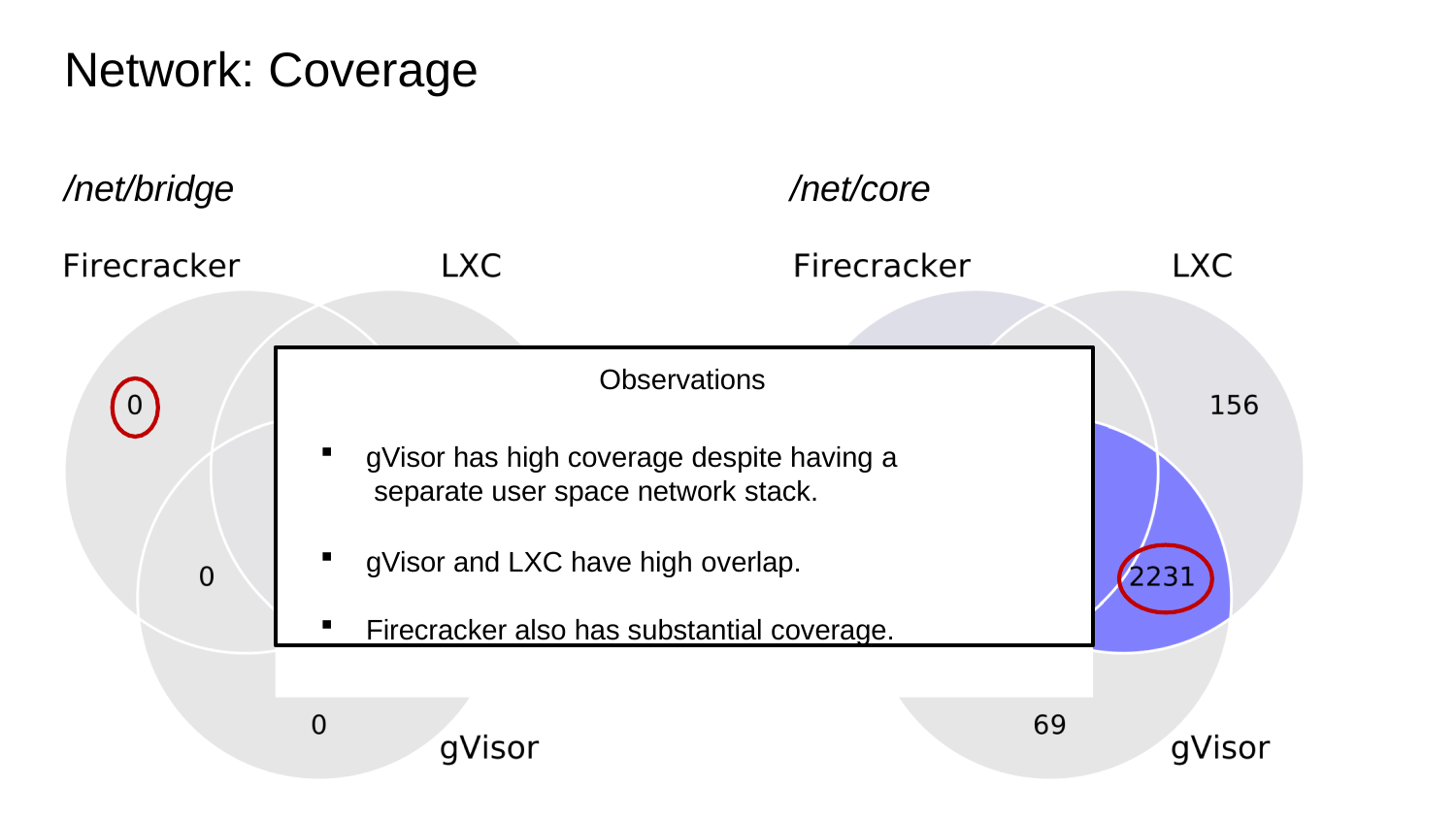

# Network: Coverage
/net/bridge
/net/core

Observations

gVisor has high coverage despite having a  separate user space network stack.

gVisor and LXC have high overlap.

Firecracker also has substantial coverage.